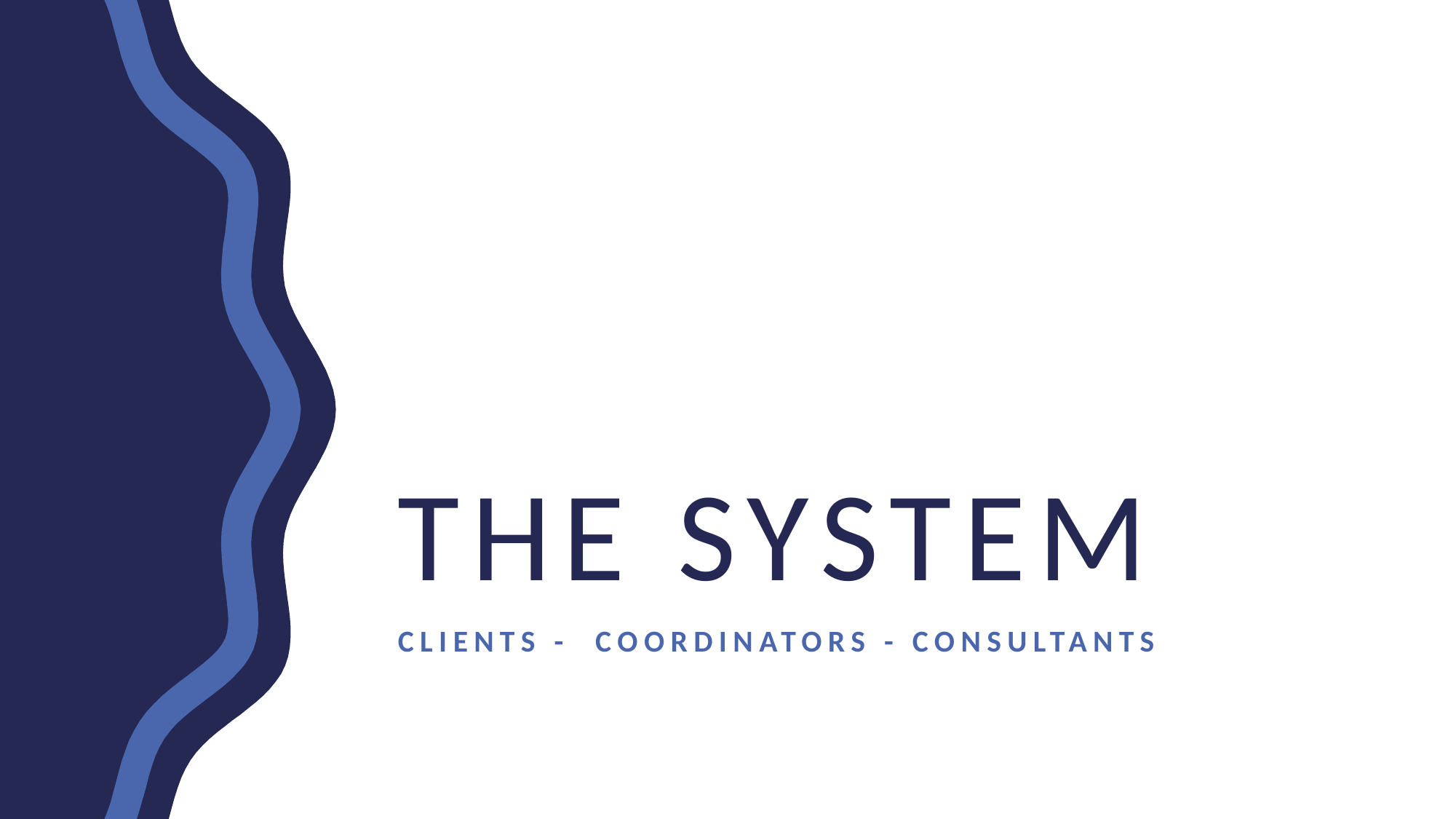

# The system
Clients -  Coordinators - consultants